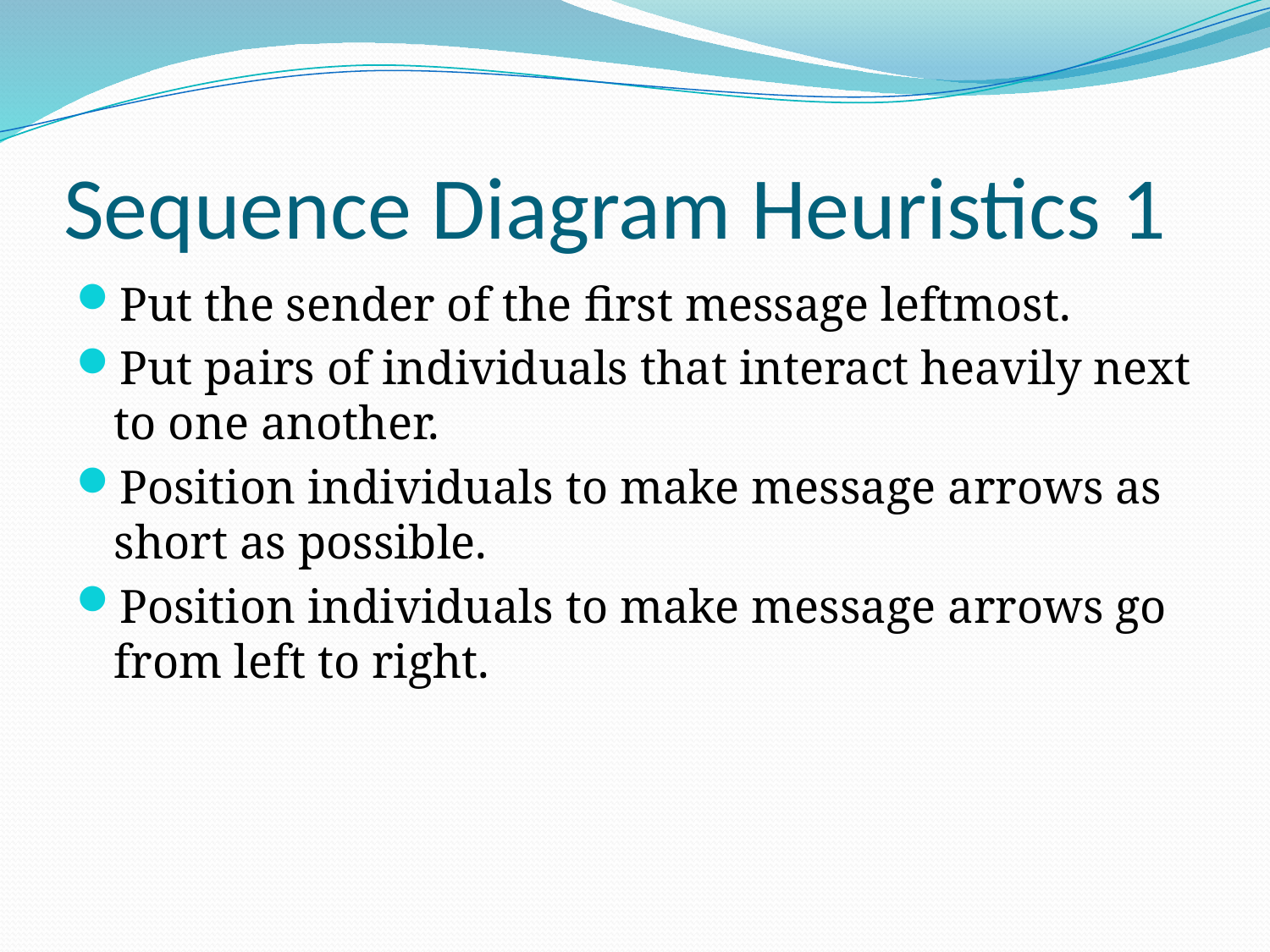

# Sequence Diagram Heuristics 1
Put the sender of the ﬁrst message leftmost.
Put pairs of individuals that interact heavily next to one another.
Position individuals to make message arrows as short as possible.
Position individuals to make message arrows go from left to right.